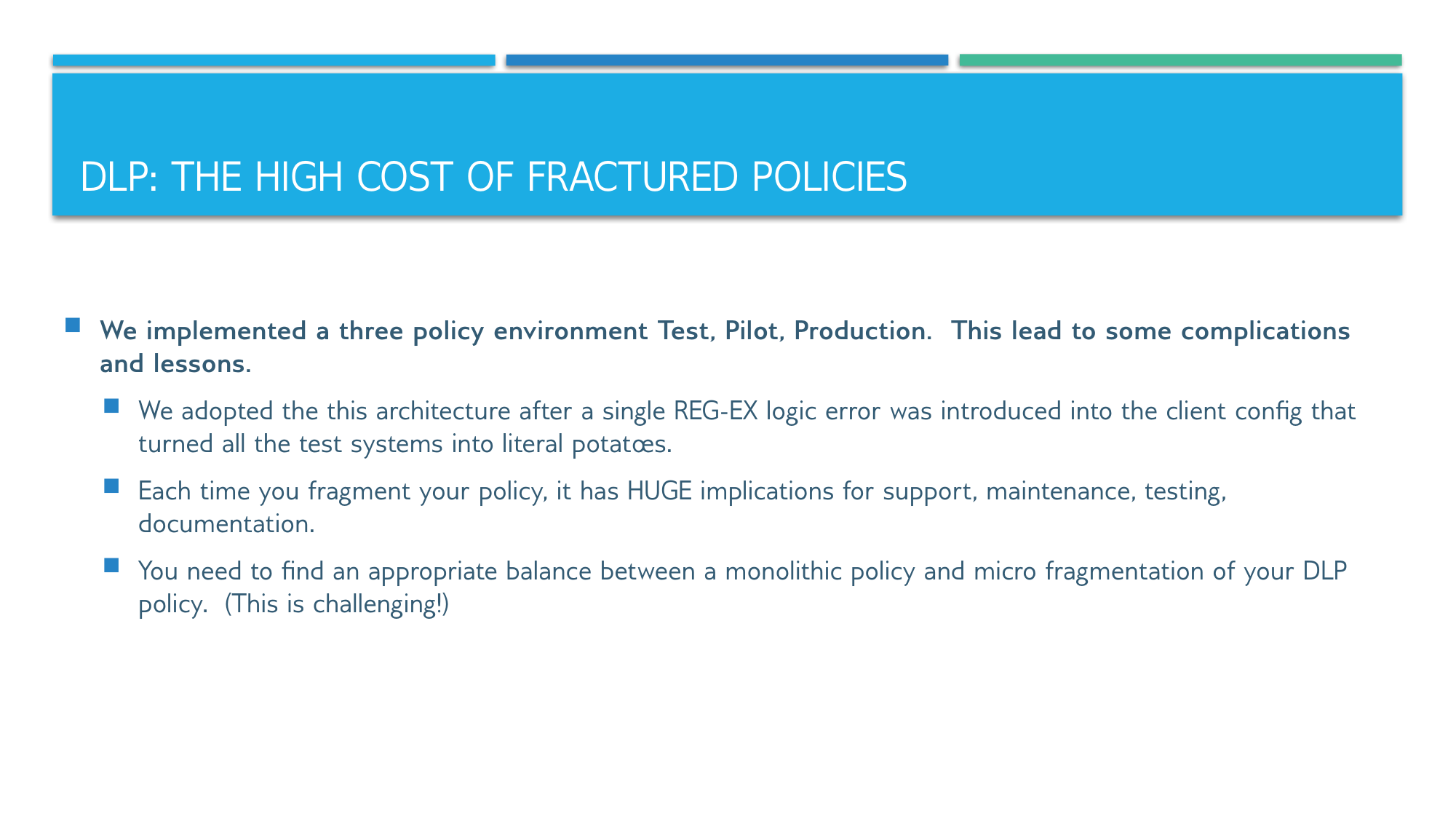

# DLP: The High Cost of fractured Policies
We implemented a three policy environment Test, Pilot, Production.  This lead to some complications and lessons.
We adopted the this architecture after a single REG-EX logic error was introduced into the client config that turned all the test systems into literal potatoes.
Each time you fragment your policy, it has HUGE implications for support, maintenance, testing, documentation.
You need to find an appropriate balance between a monolithic policy and micro fragmentation of your DLP policy.  (This is challenging!)